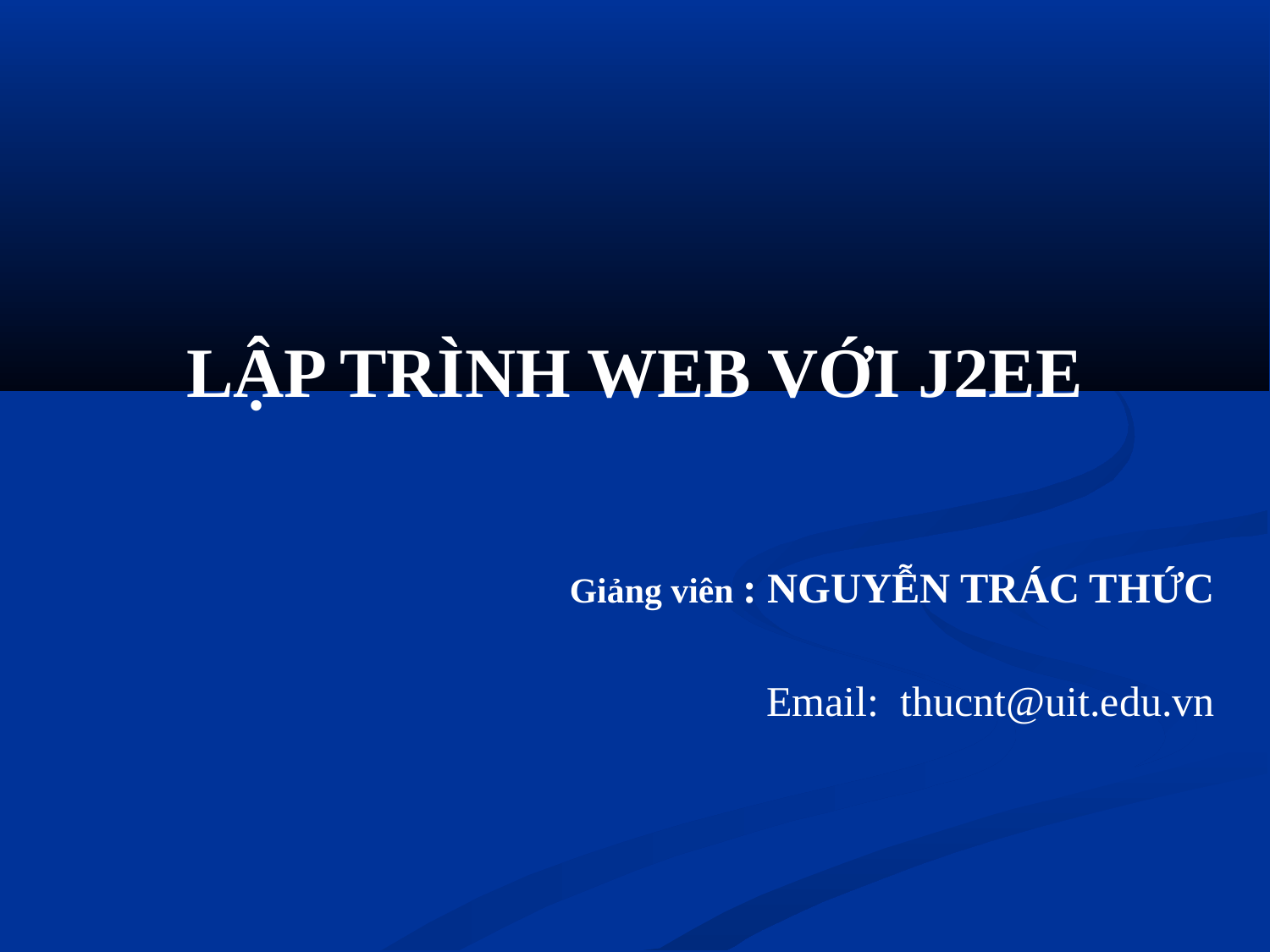

LẬP TRÌNH WEB VỚI J2EE
Giảng viên : NGUYỄN TRÁC THỨC

Email:  thucnt@uit.edu.vn